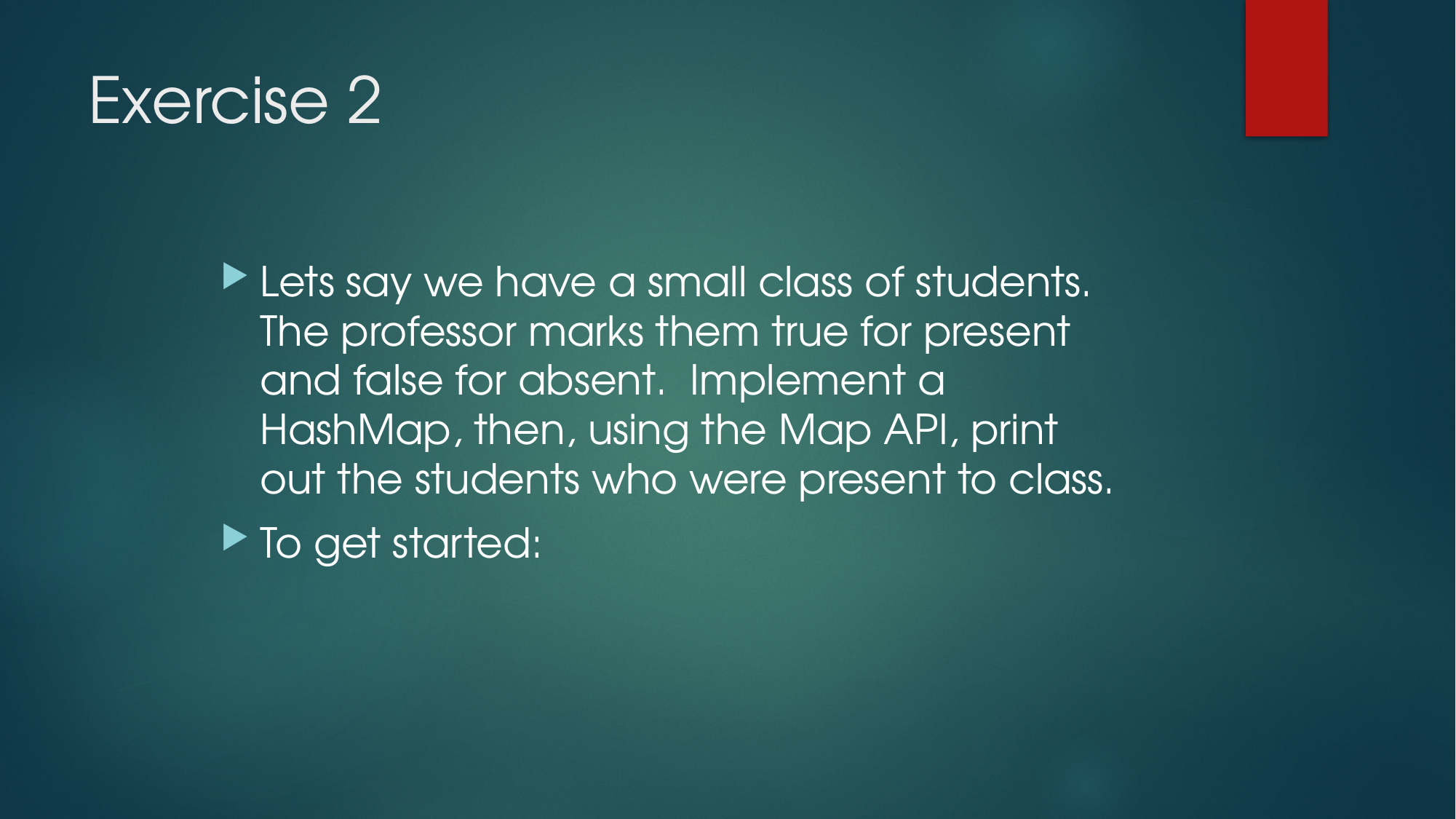

# Exercise 2
Lets say we have a small class of students.  The professor marks them true for present and false for absent.  Implement a HashMap, then, using the Map API, print out the students who were present to class.
To get started: